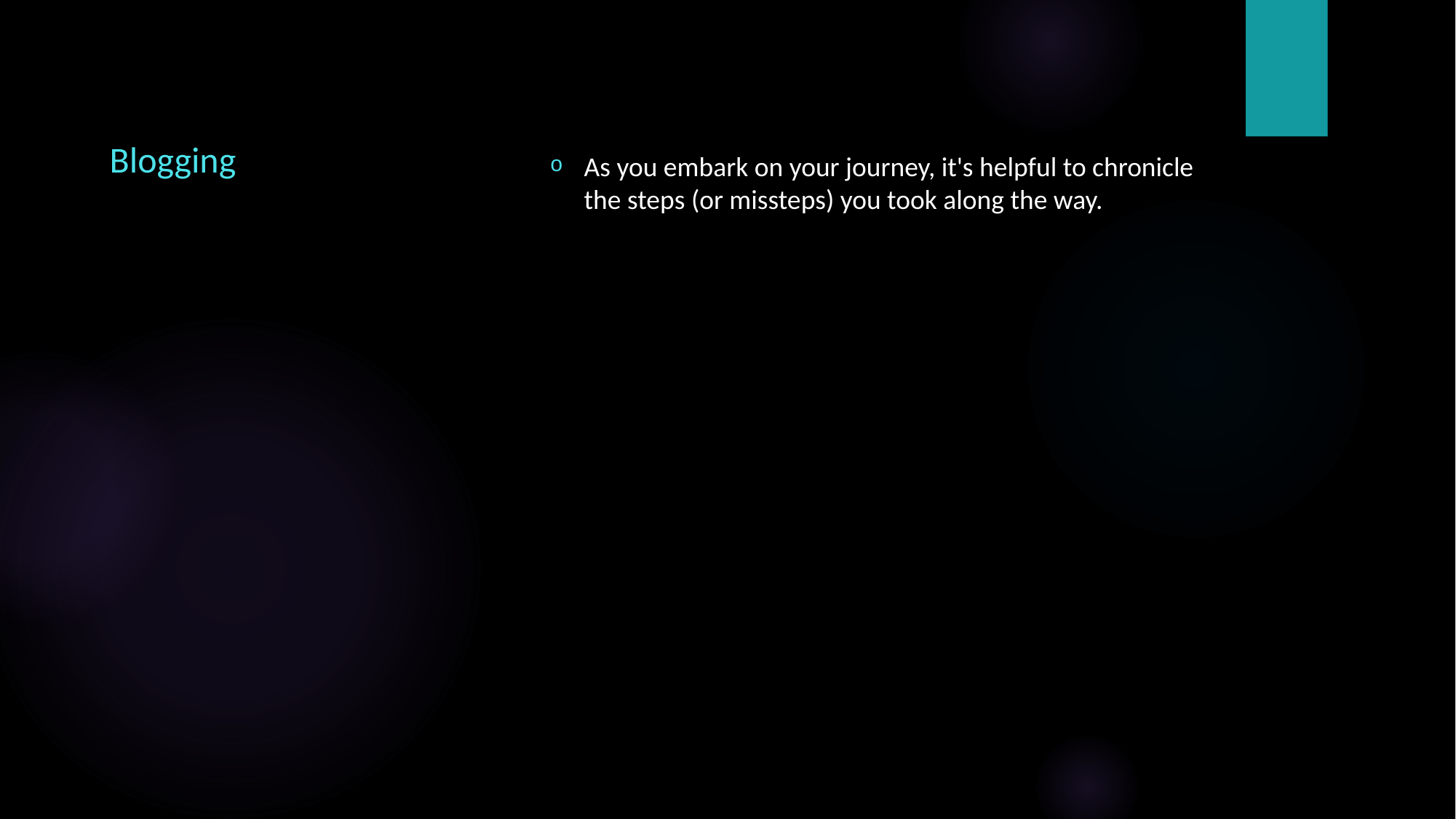

# Blogging
As you embark on your journey, it's helpful to chronicle the steps (or missteps) you took along the way.